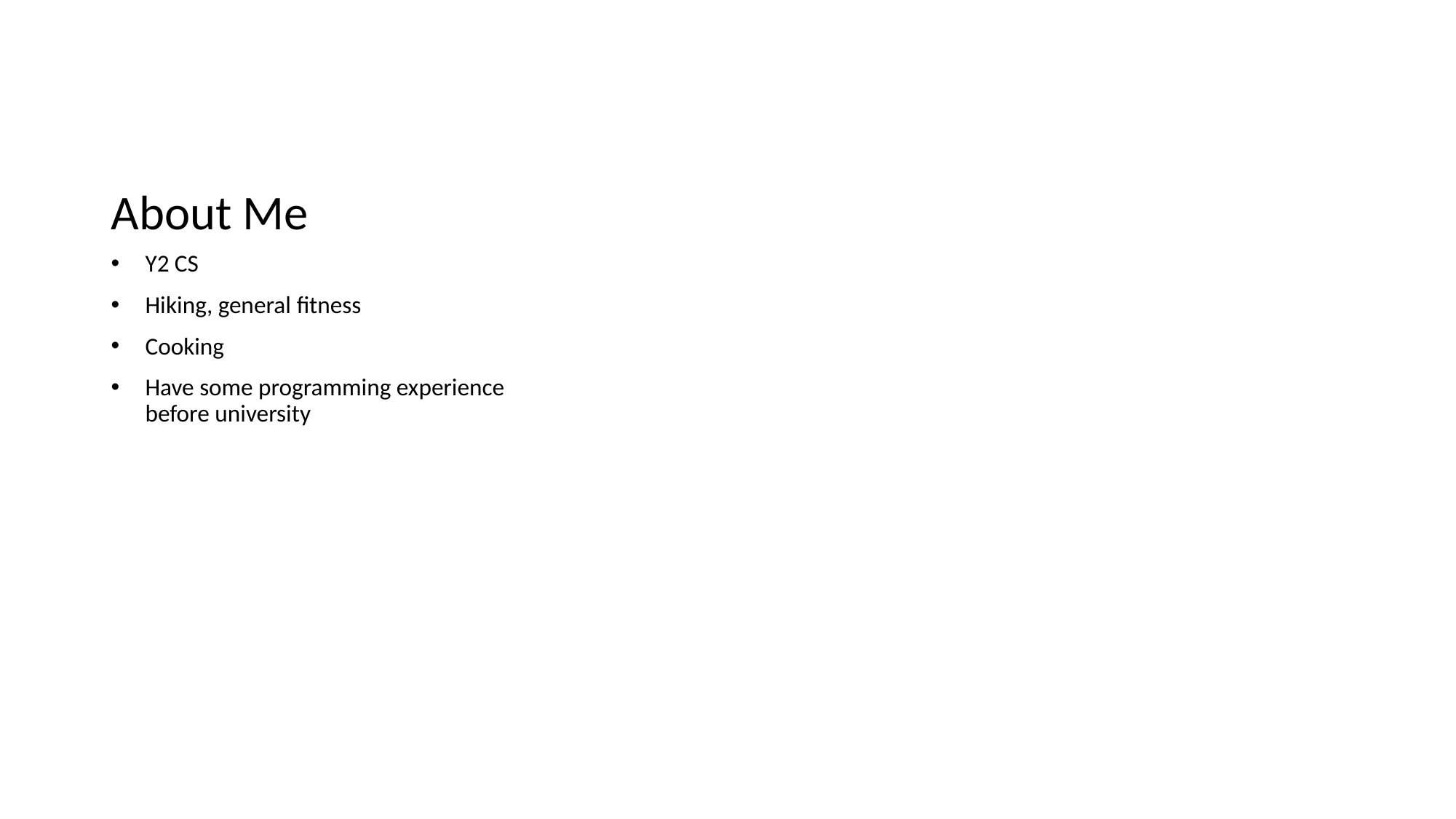

# About Me

Y2 CS
Hiking, general fitness
Cooking
Have some programming experience before university